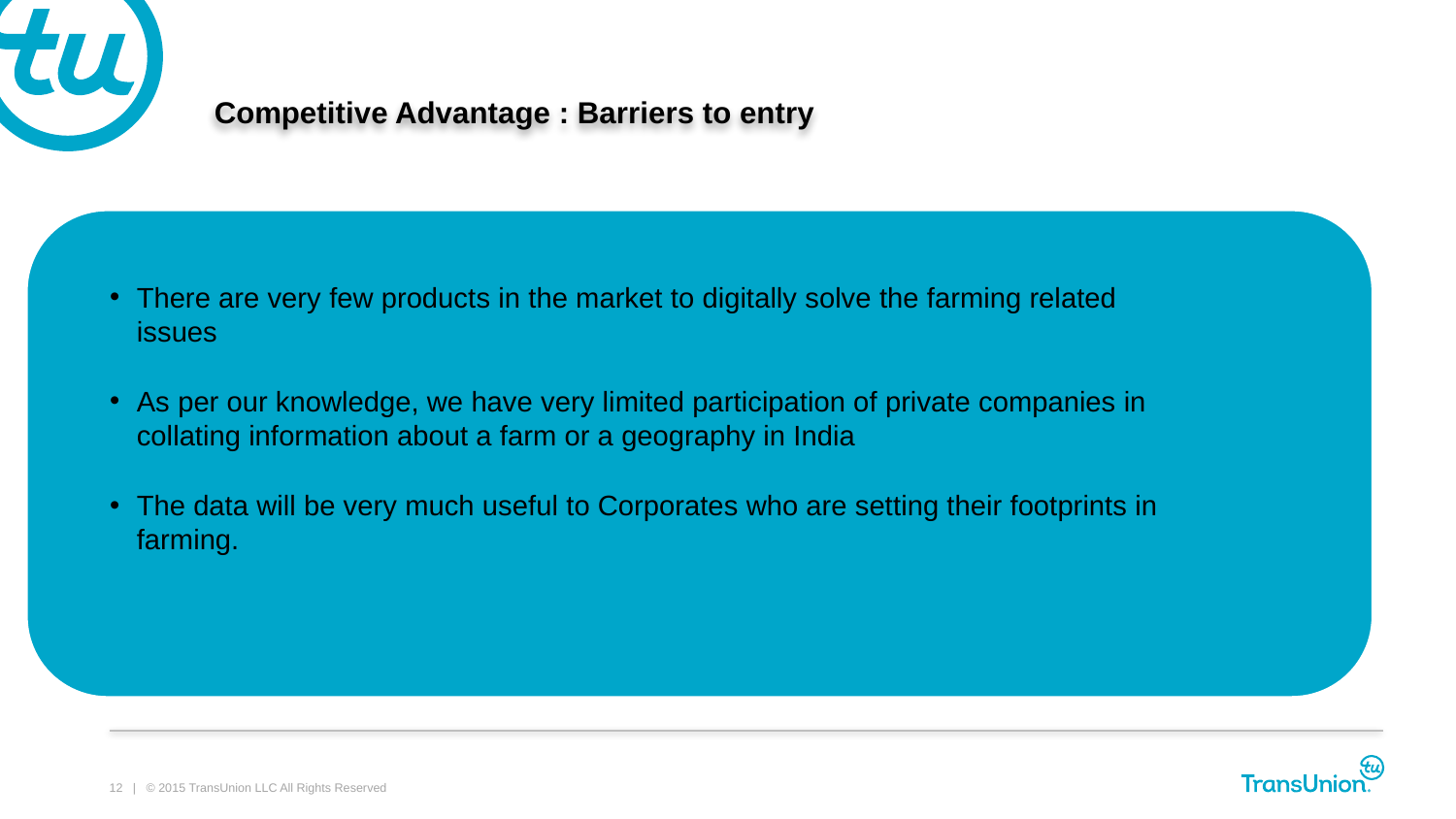

# Competitive Advantage : Barriers to entry

There are very few products in the market to digitally solve the farming related issues
As per our knowledge, we have very limited participation of private companies in collating information about a farm or a geography in India
The data will be very much useful to Corporates who are setting their footprints in farming.